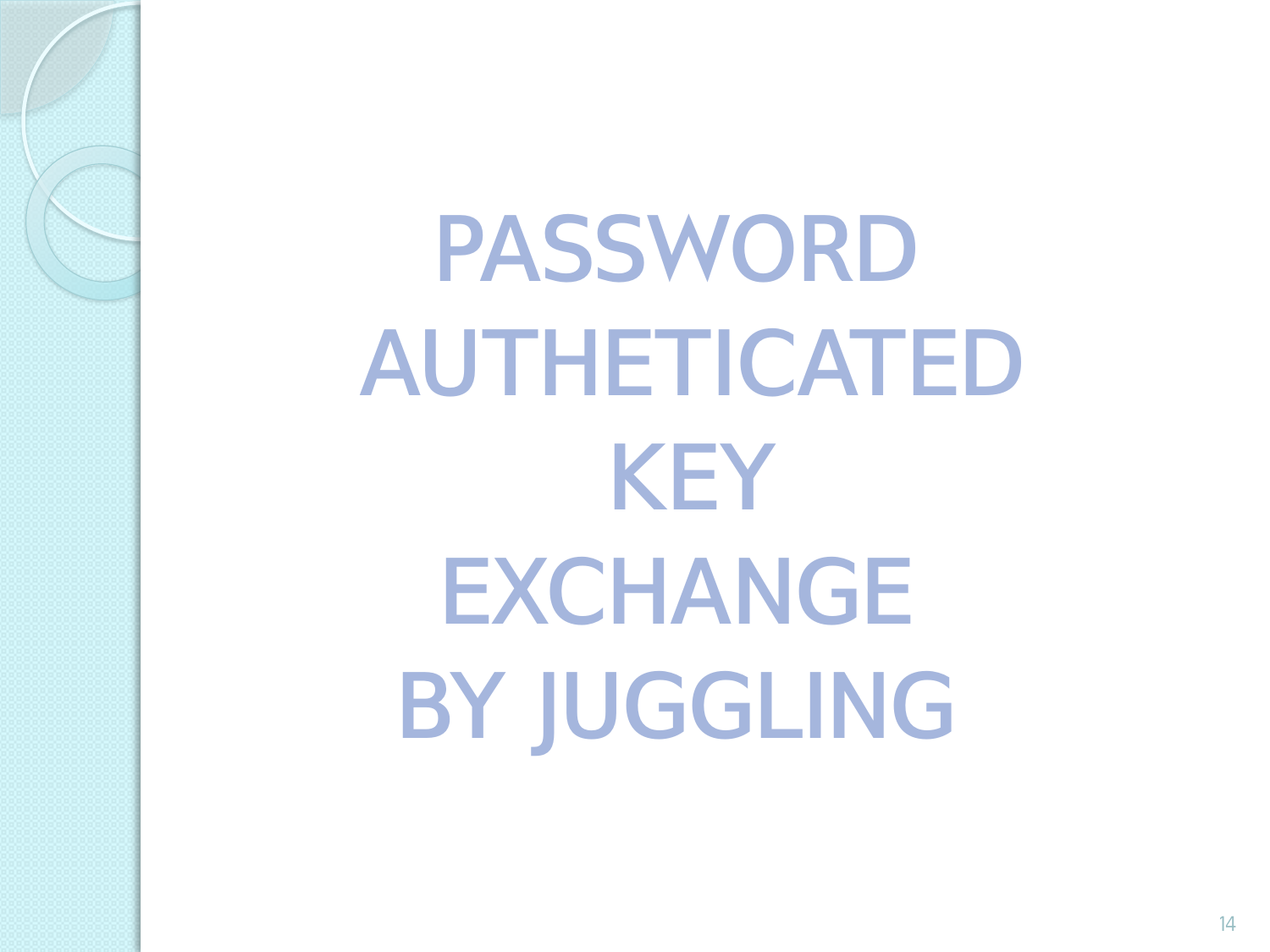

#
PASSWORD
AUTHETICATED
 KEY
EXCHANGE
BY JUGGLING
14